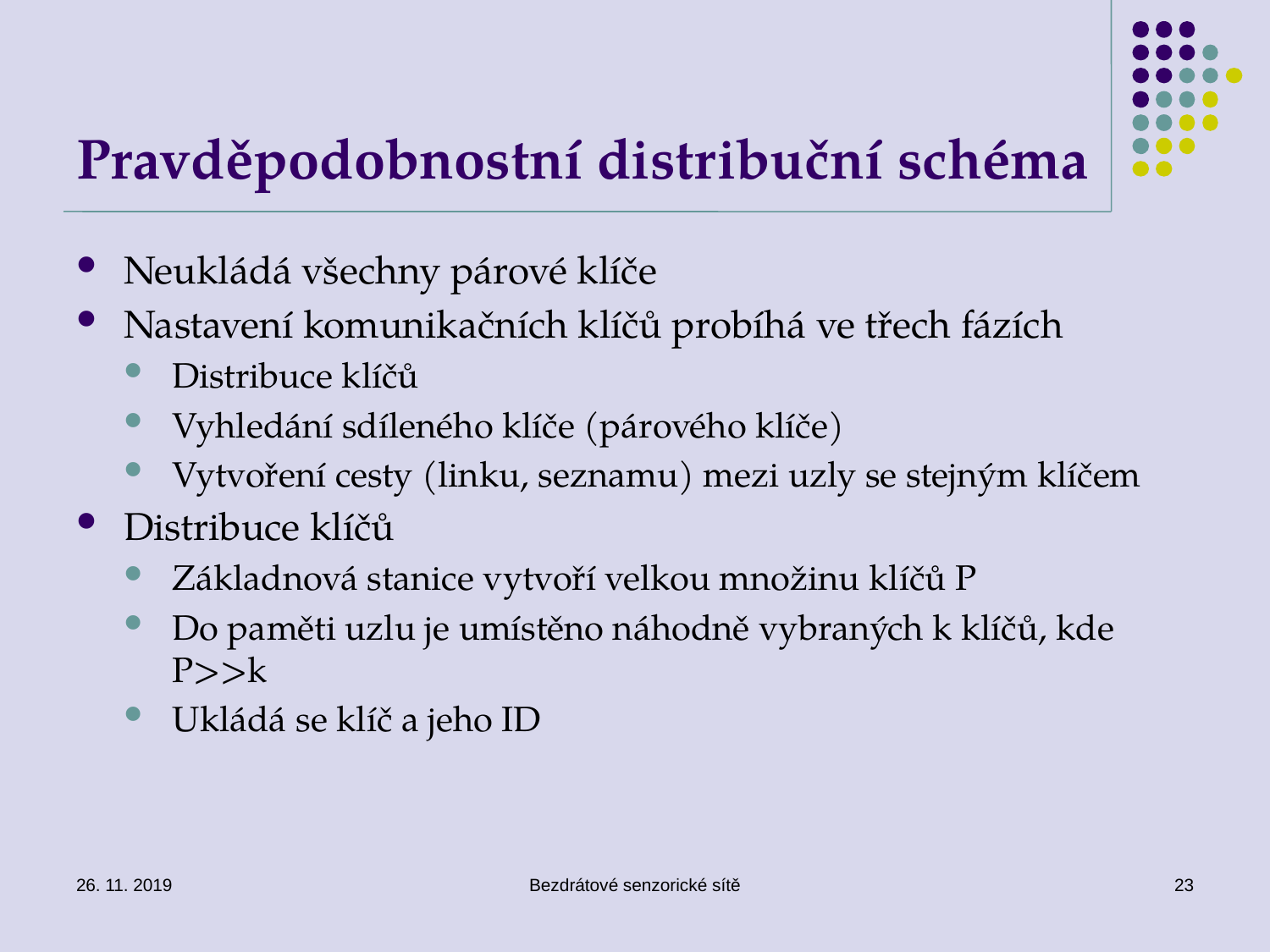

# Pravděpodobnostní distribuční schéma
Neukládá všechny párové klíče
Nastavení komunikačních klíčů probíhá ve třech fázích
Distribuce klíčů
Vyhledání sdíleného klíče (párového klíče)
Vytvoření cesty (linku, seznamu) mezi uzly se stejným klíčem
Distribuce klíčů
Základnová stanice vytvoří velkou množinu klíčů P
Do paměti uzlu je umístěno náhodně vybraných k klíčů, kde P>>k
Ukládá se klíč a jeho ID

26. 11. 2019
Bezdrátové senzorické sítě
23